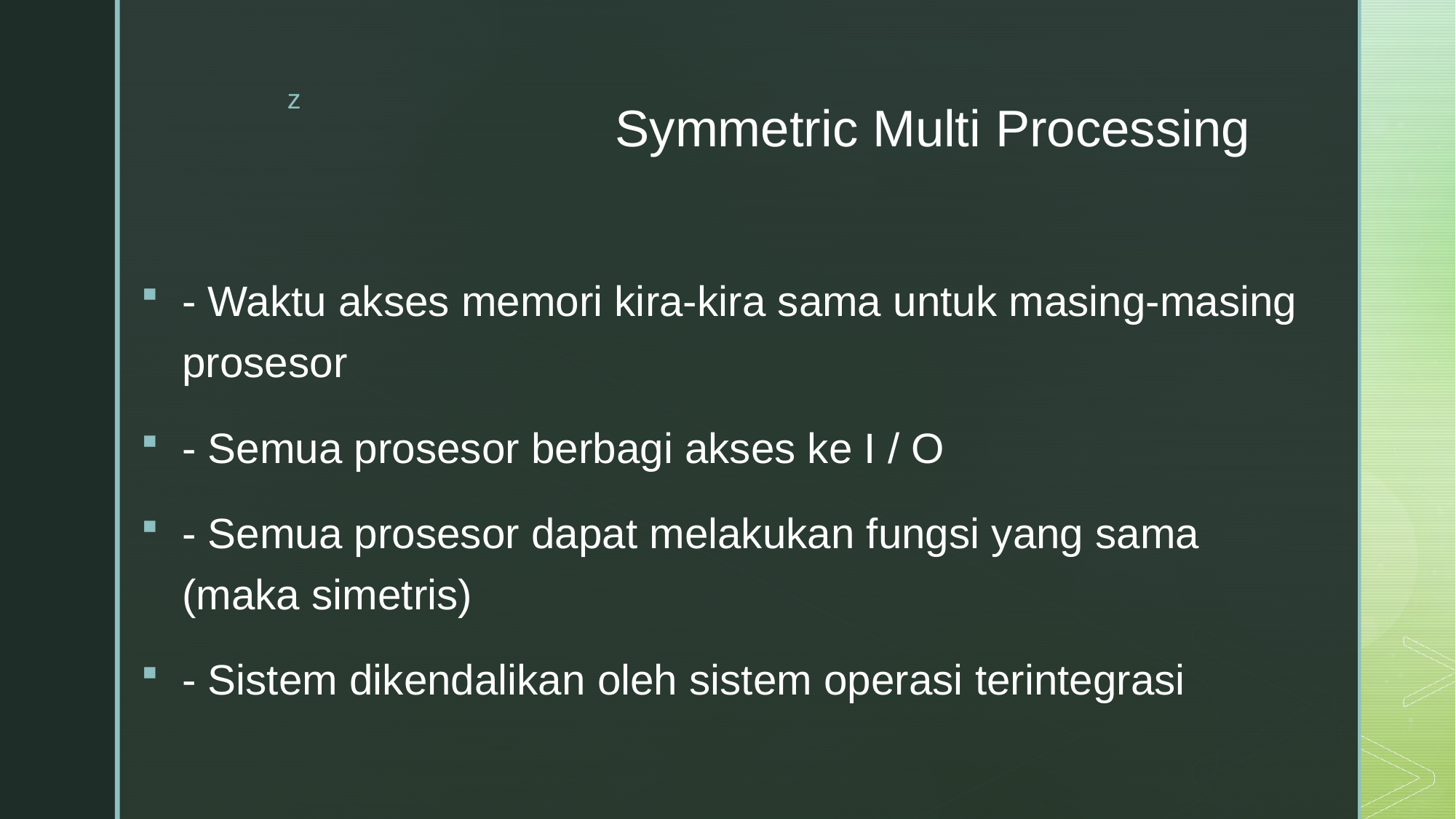

# Symmetric Multi Processing
- Waktu akses memori kira-kira sama untuk masing-masing prosesor
- Semua prosesor berbagi akses ke I / O
- Semua prosesor dapat melakukan fungsi yang sama (maka simetris)
- Sistem dikendalikan oleh sistem operasi terintegrasi